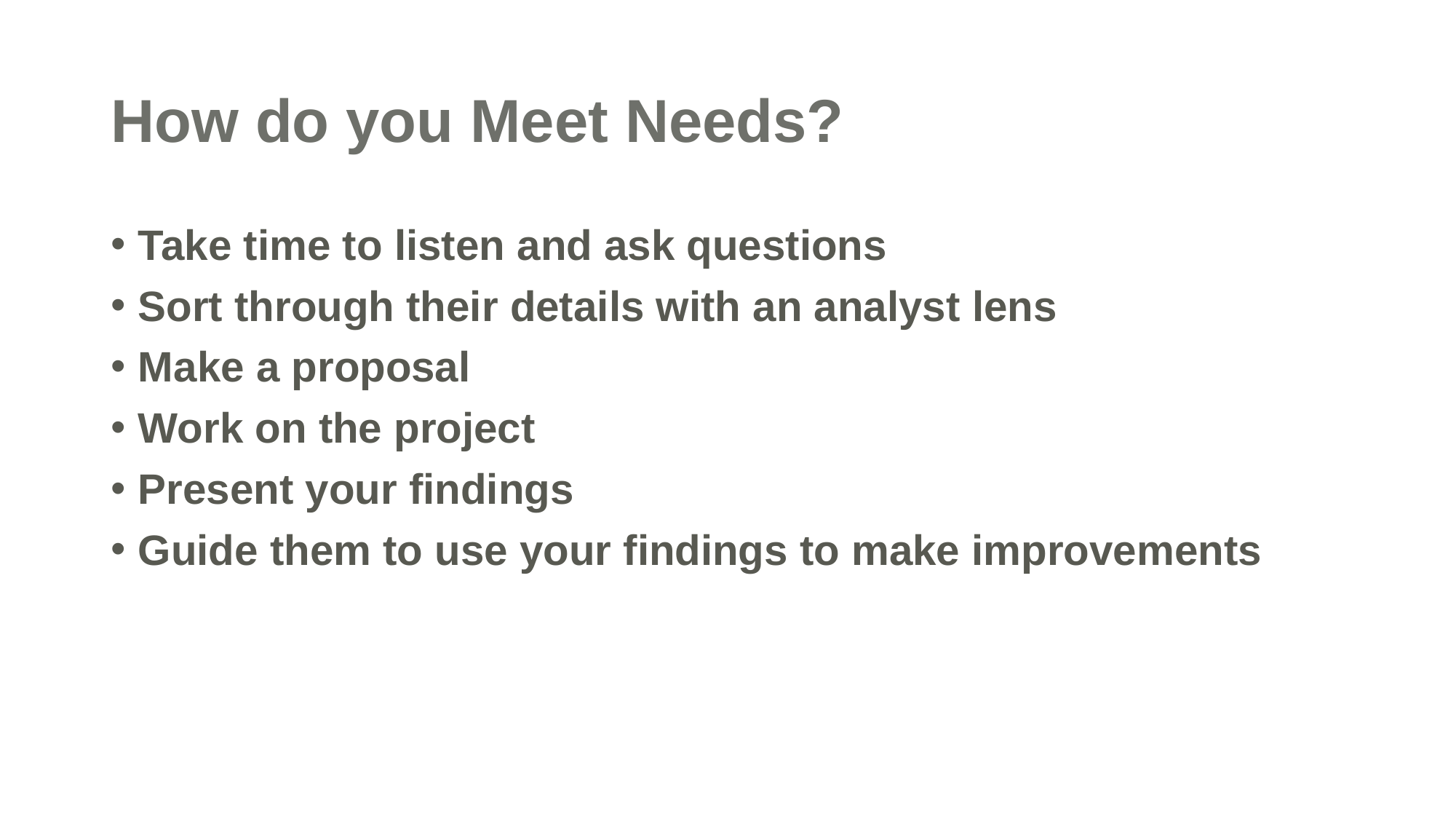

# How do you Meet Needs?
Take time to listen and ask questions
Sort through their details with an analyst lens
Make a proposal
Work on the project
Present your findings
Guide them to use your findings to make improvements